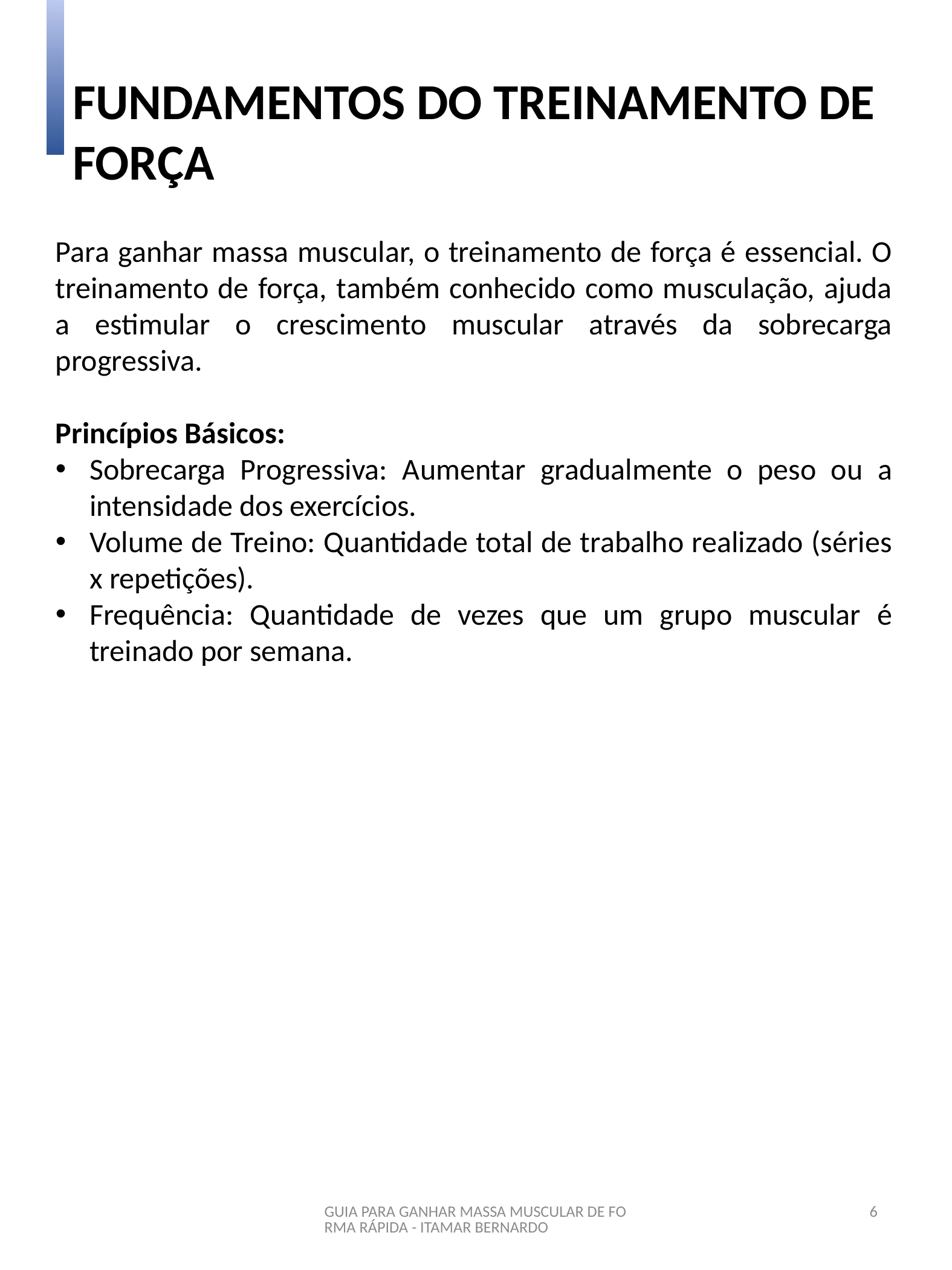

FUNDAMENTOS DO TREINAMENTO DE FORÇA

Para ganhar massa muscular, o treinamento de força é essencial. O treinamento de força, também conhecido como musculação, ajuda a estimular o crescimento muscular através da sobrecarga progressiva.

Princípios Básicos:
Sobrecarga Progressiva: Aumentar gradualmente o peso ou a intensidade dos exercícios.
Volume de Treino: Quantidade total de trabalho realizado (séries x repetições).
Frequência: Quantidade de vezes que um grupo muscular é treinado por semana.
GUIA PARA GANHAR MASSA MUSCULAR DE FORMA RÁPIDA - ITAMAR BERNARDO
6